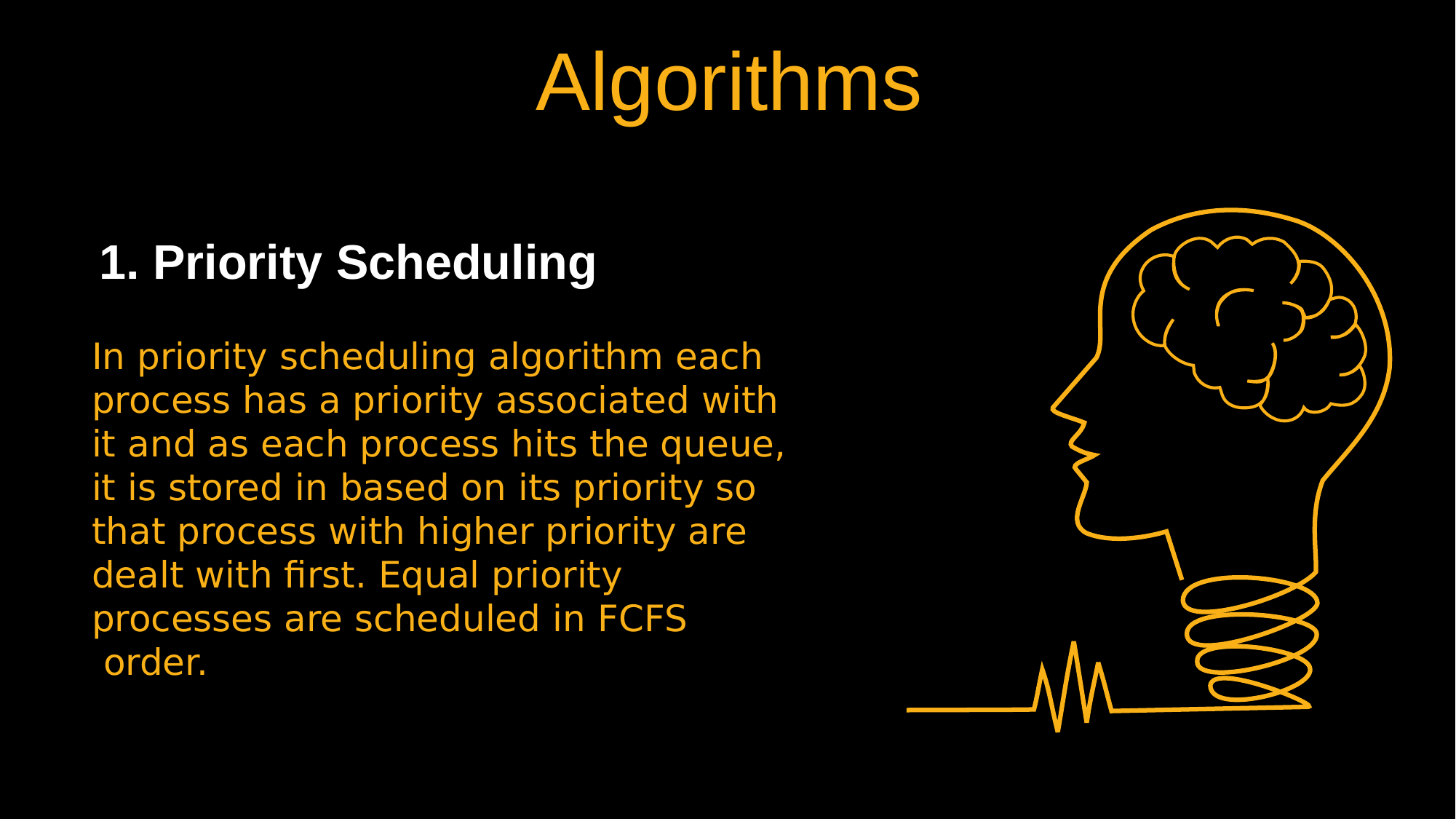

Algorithms

 1. Priority Scheduling

In priority scheduling algorithm each process has a priority associated with it and as each process hits the queue, it is stored in based on its priority so that process with higher priority are dealt with first. Equal priority processes are scheduled in FCFS order.